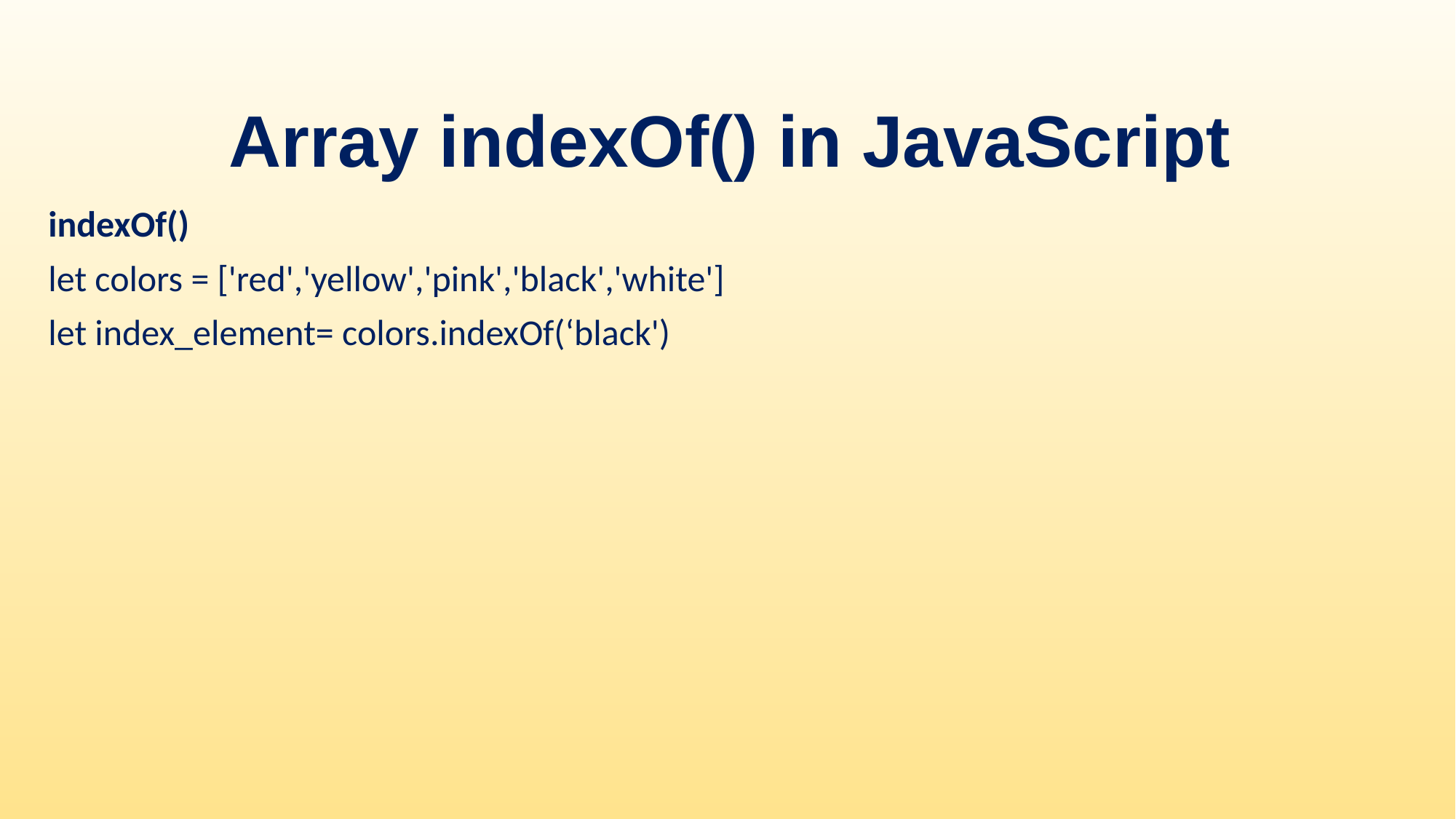

# Array indexOf() in JavaScript
indexOf()
let colors = ['red','yellow','pink','black','white']
let index_element= colors.indexOf(‘black')